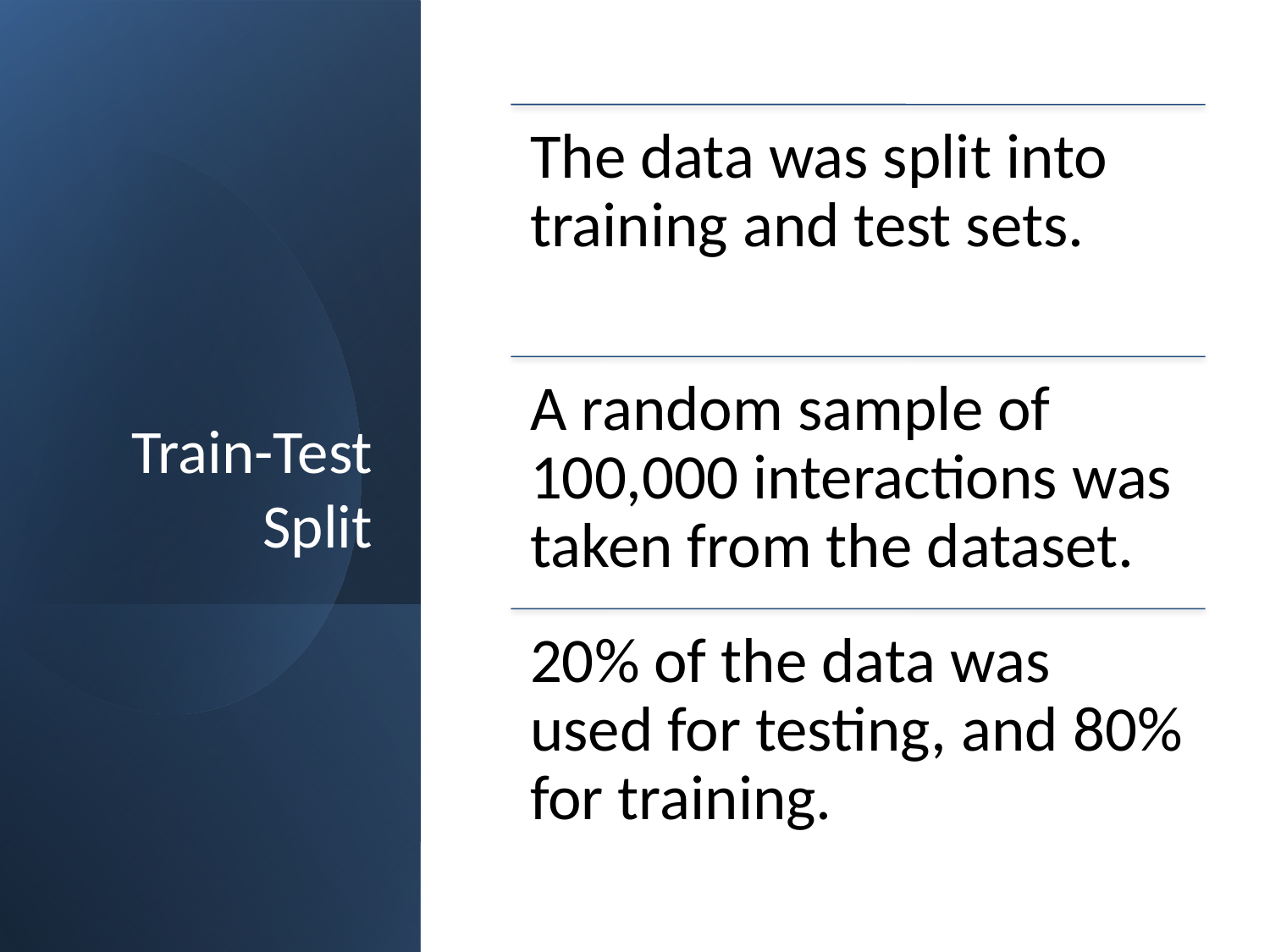

The data was split into training and test sets.
A random sample of 100,000 interactions was taken from the dataset.
20% of the data was used for testing, and 80% for training.

# Train-Test Split